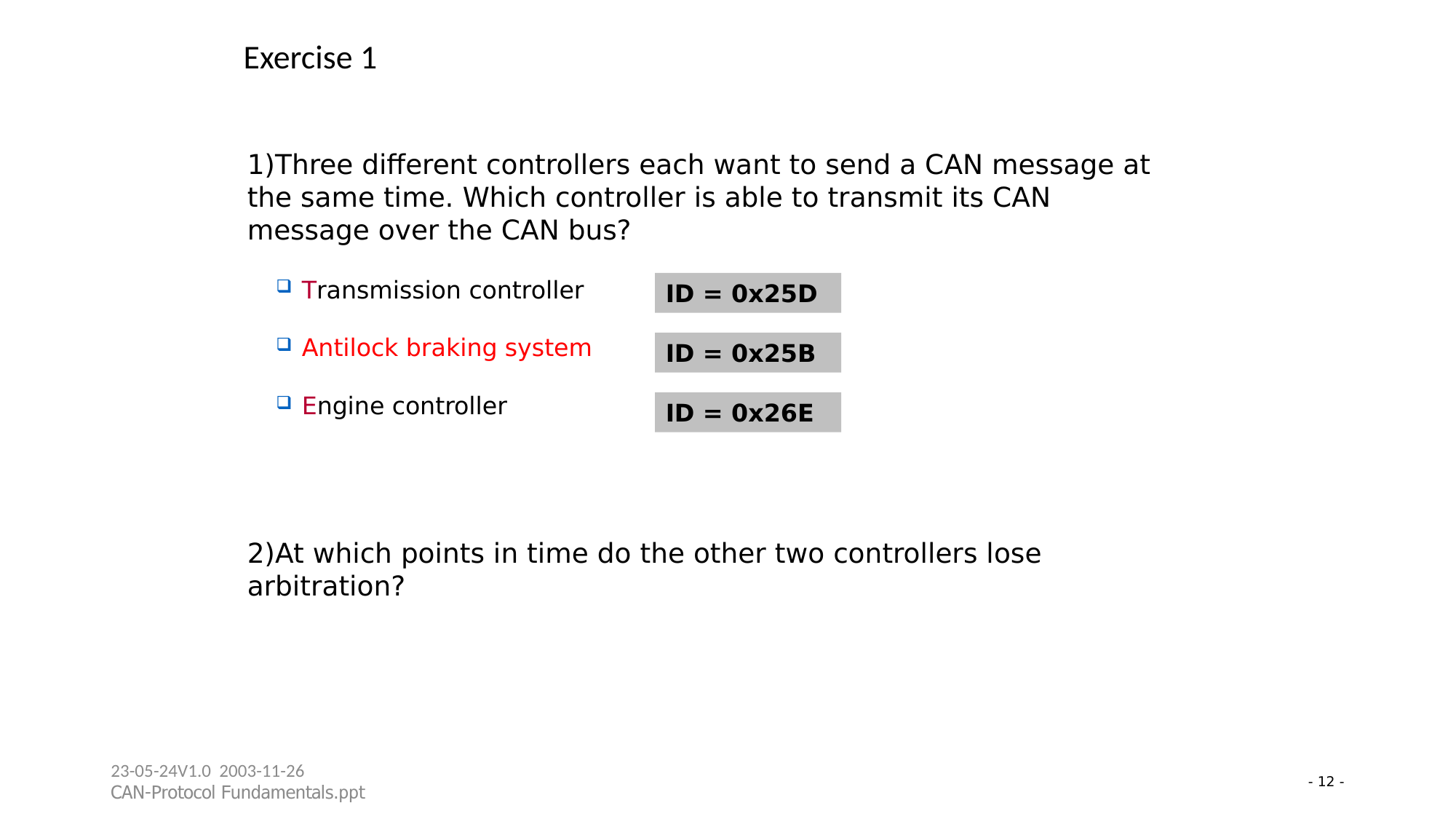

# Exercise 1
1)Three different controllers each want to send a CAN message at  the same time. Which controller is able to transmit its CAN message over the CAN bus?

Transmission controller

Antilock braking system

Engine controller

2)At which points in time do the other two controllers lose arbitration?
ID = 0x25D
ID = 0x25B
ID = 0x26E
23-05-24V1.0  2003-11-26
CAN-Protocol Fundamentals.ppt
- 12 -